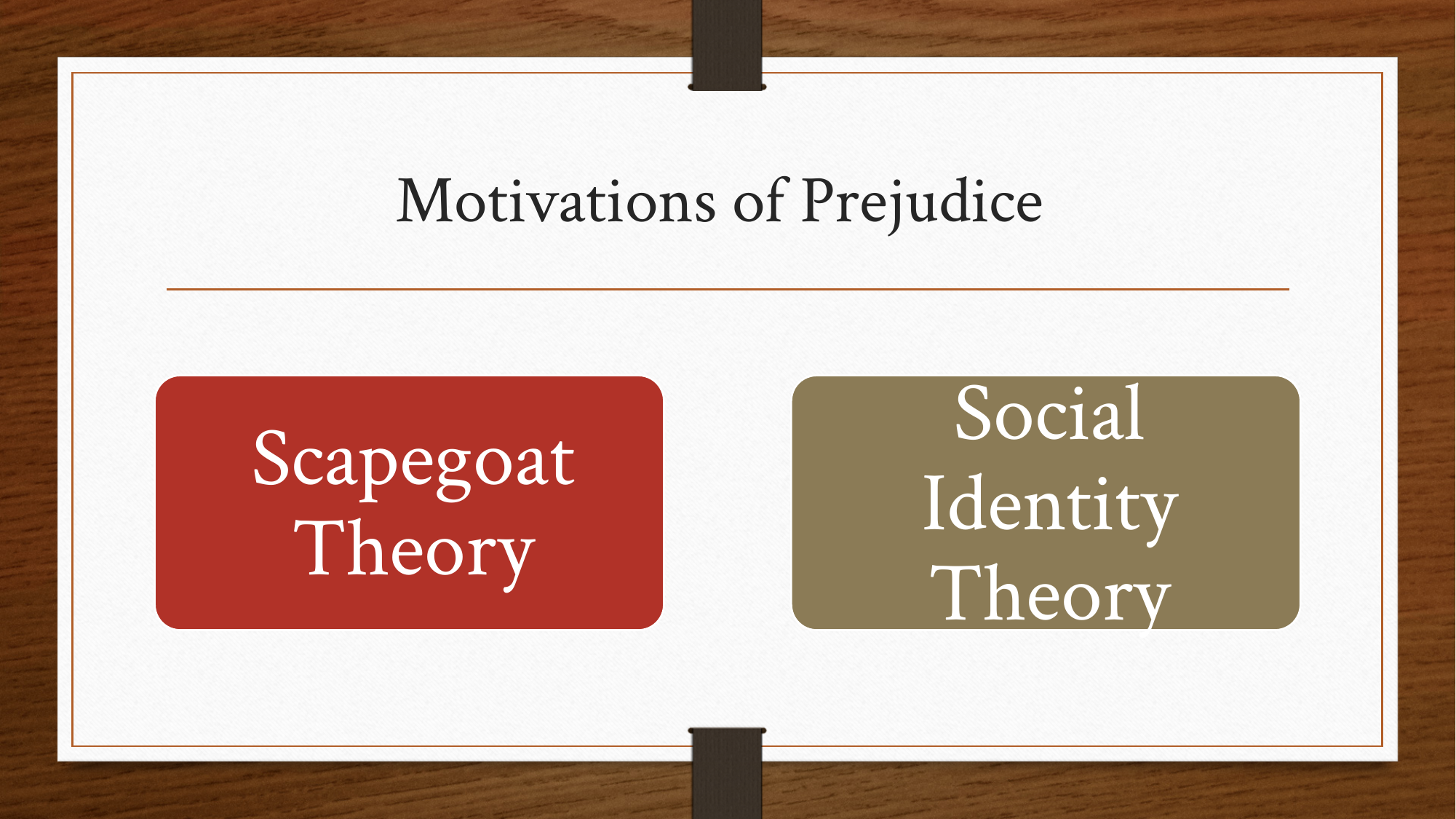

# Motivations of Prejudice
Scapegoat Theory
Social Identity Theory